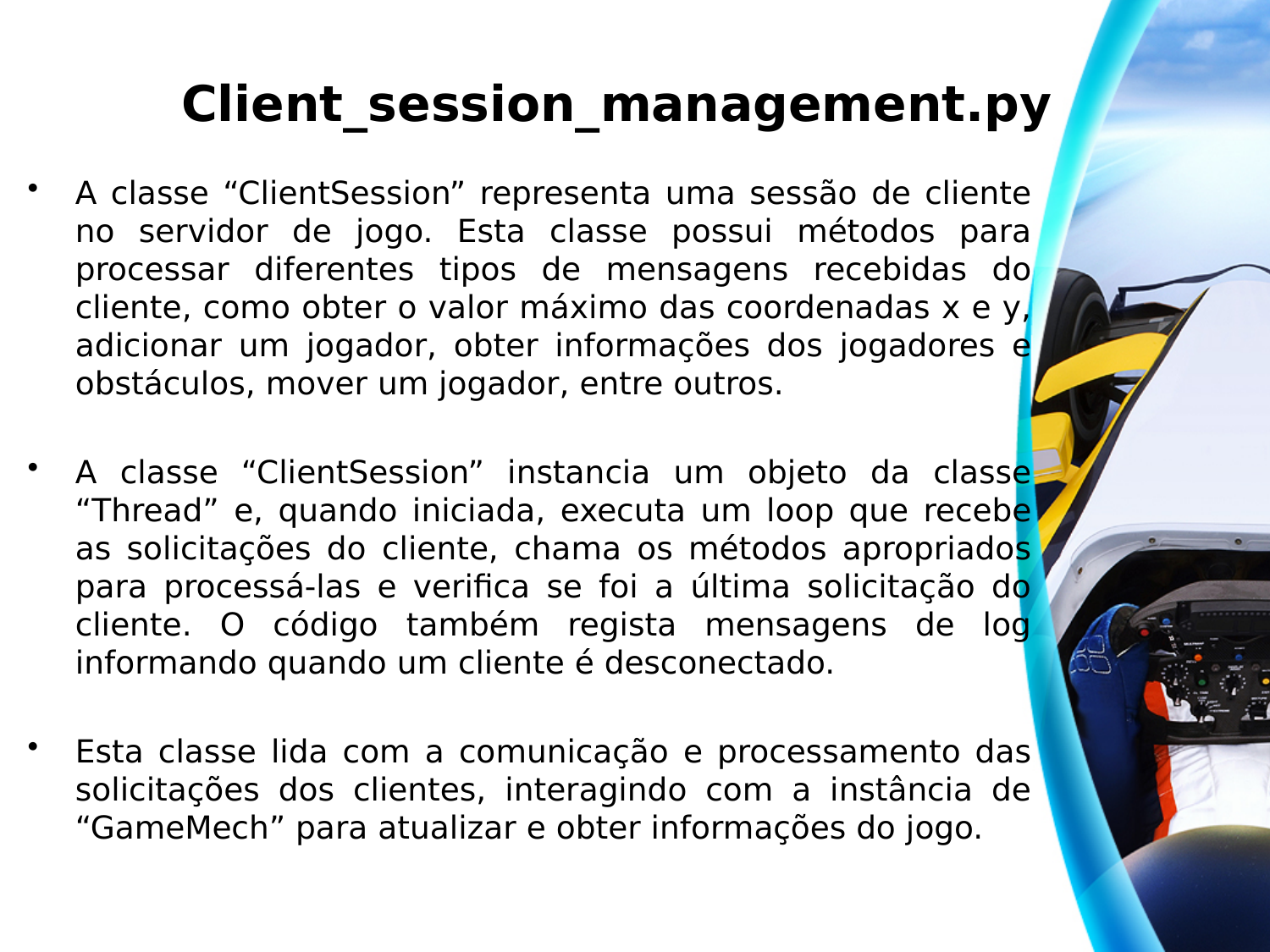

# Client_session_management.py
A classe “ClientSession” representa uma sessão de cliente no servidor de jogo. Esta classe possui métodos para processar diferentes tipos de mensagens recebidas do cliente, como obter o valor máximo das coordenadas x e y, adicionar um jogador, obter informações dos jogadores e obstáculos, mover um jogador, entre outros.

A classe “ClientSession” instancia um objeto da classe “Thread” e, quando iniciada, executa um loop que recebe as solicitações do cliente, chama os métodos apropriados para processá-las e verifica se foi a última solicitação do cliente. O código também regista mensagens de log informando quando um cliente é desconectado.

Esta classe lida com a comunicação e processamento das solicitações dos clientes, interagindo com a instância de “GameMech” para atualizar e obter informações do jogo.